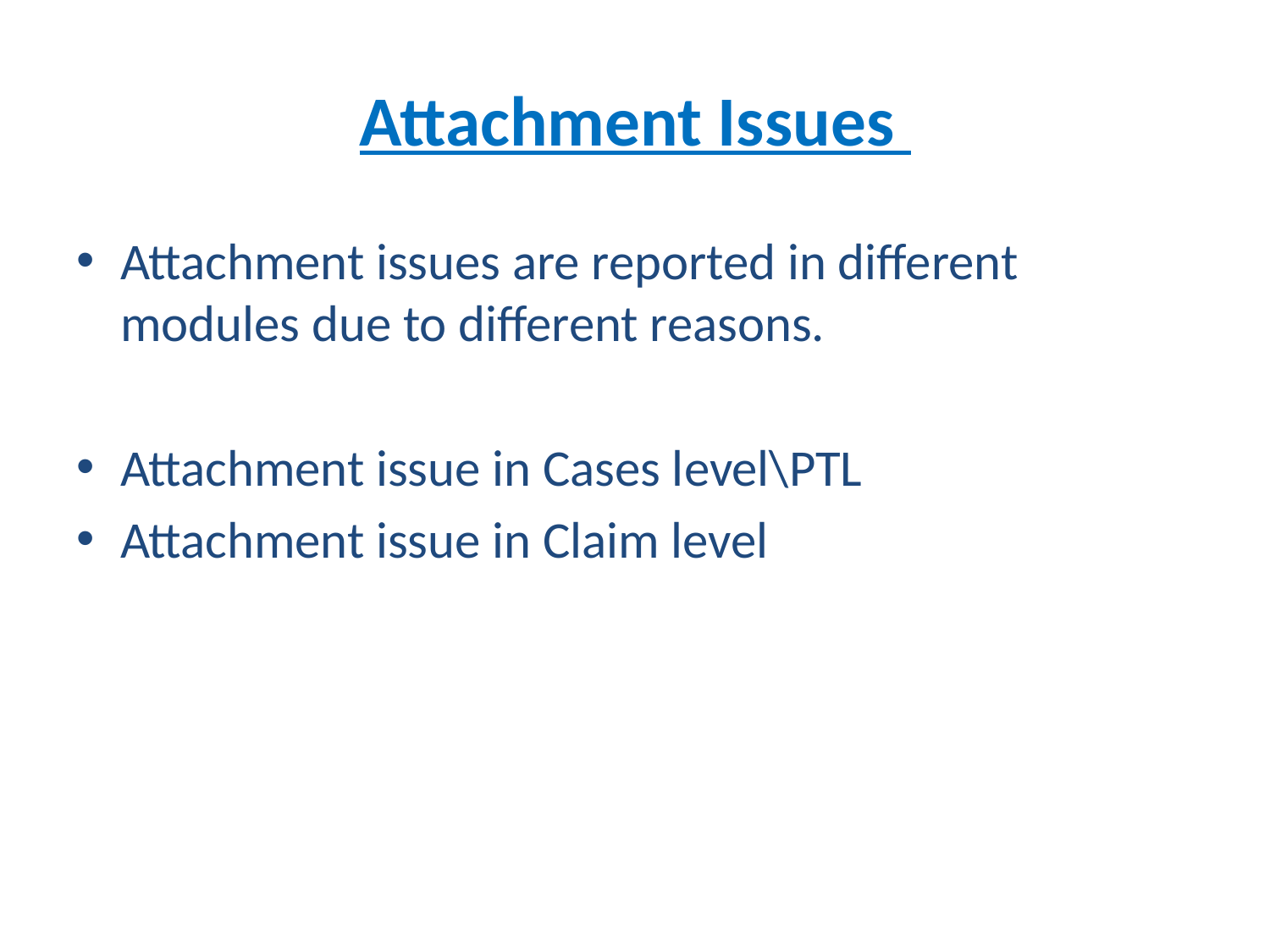

# Attachment Issues
Attachment issues are reported in different modules due to different reasons.

Attachment issue in Cases level\PTL
Attachment issue in Claim level